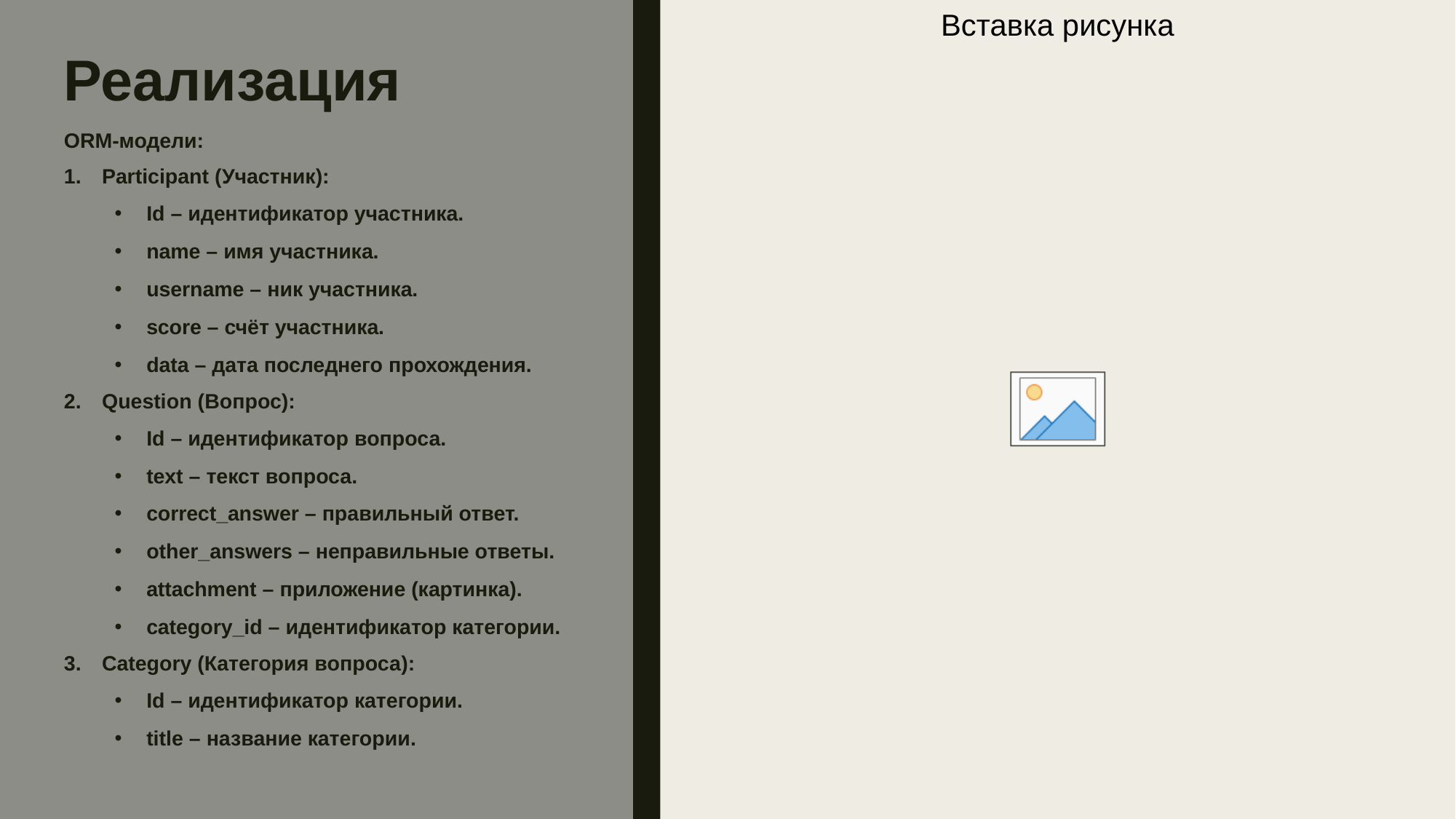

# Реализация
ORM-модели:
Participant (Участник):
Id – идентификатор участника.
name – имя участника.
username – ник участника.
score – счёт участника.
data – дата последнего прохождения.
Question (Вопрос):
Id – идентификатор вопроса.
text – текст вопроса.
correct_answer – правильный ответ.
other_answers – неправильные ответы.
attachment – приложение (картинка).
category_id – идентификатор категории.
Category (Категория вопроса):
Id – идентификатор категории.
title – название категории.